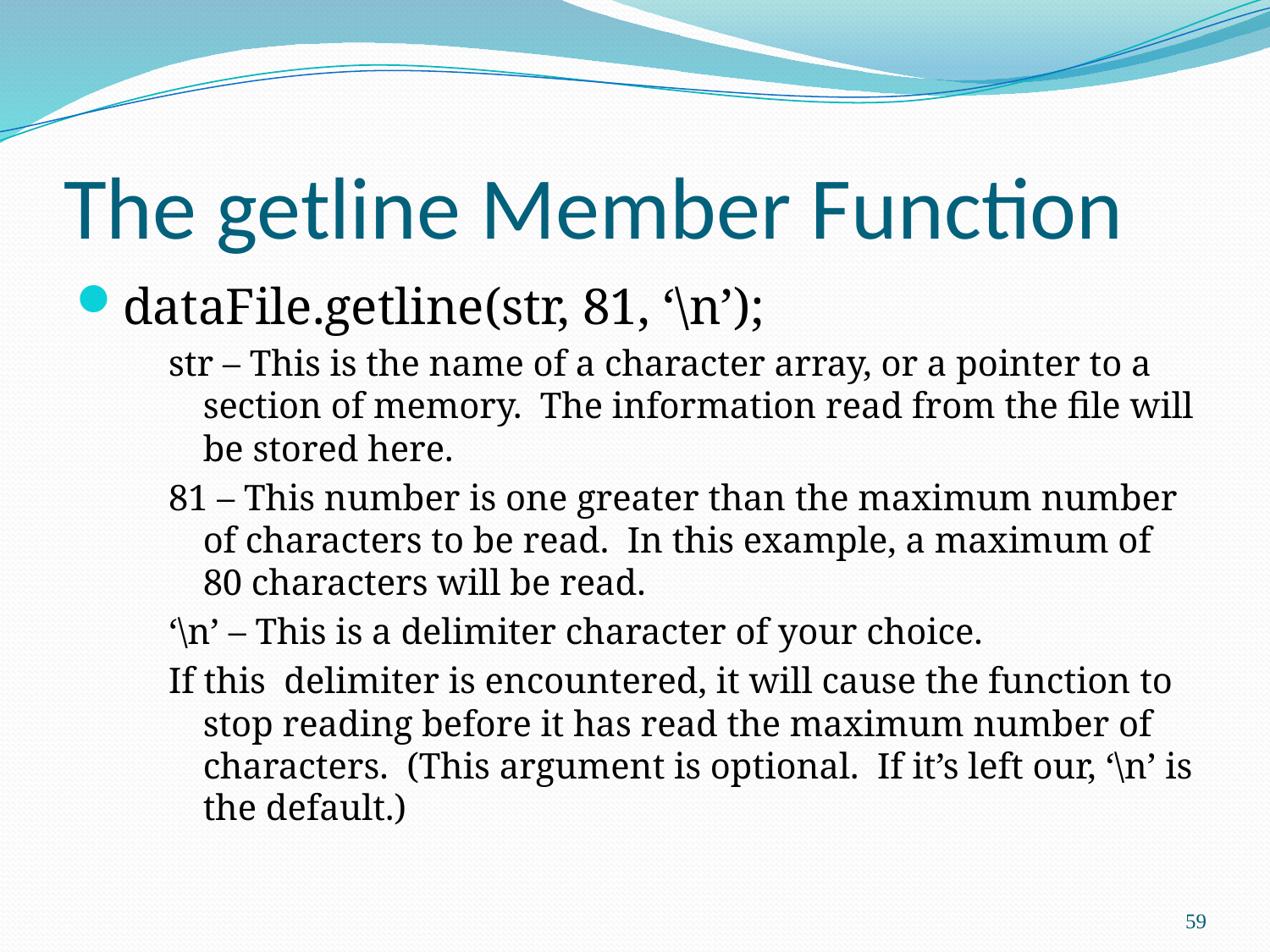

# The getline Member Function
dataFile.getline(str, 81, ‘\n’);
str – This is the name of a character array, or a pointer to a section of memory.  The information read from the file will be stored here.
81 – This number is one greater than the maximum number of characters to be read.  In this example, a maximum of 80 characters will be read.
‘\n’ – This is a delimiter character of your choice.
If this  delimiter is encountered, it will cause the function to stop reading before it has read the maximum number of characters.  (This argument is optional.  If it’s left our, ‘\n’ is the default.)
59